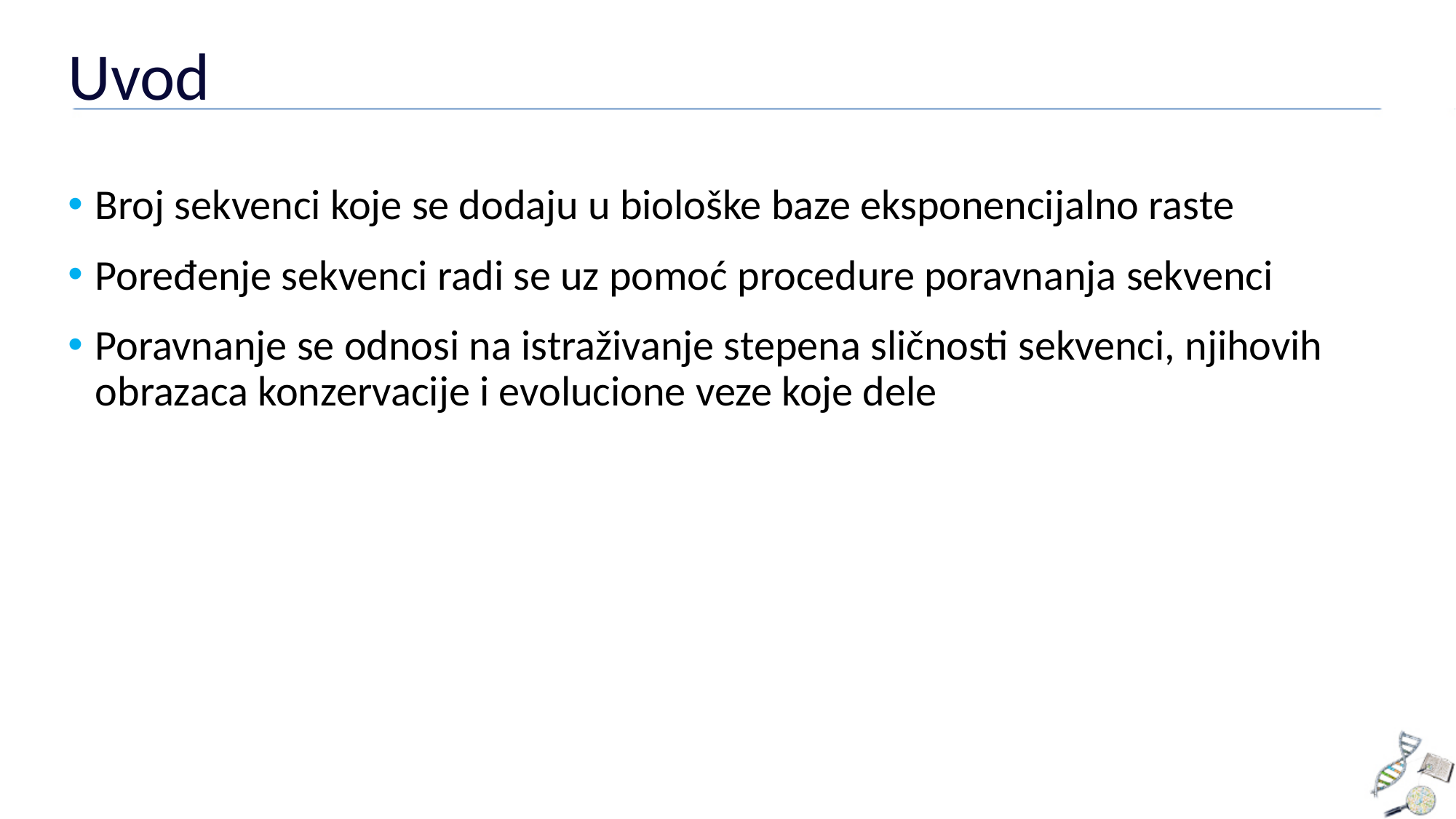

# Uvod
Broj sekvenci koje se dodaju u biološke baze eksponencijalno raste
Poređenje sekvenci radi se uz pomoć procedure poravnanja sekvenci
Poravnanje se odnosi na istraživanje stepena sličnosti sekvenci, njihovih obrazaca konzervacije i evolucione veze koje dele